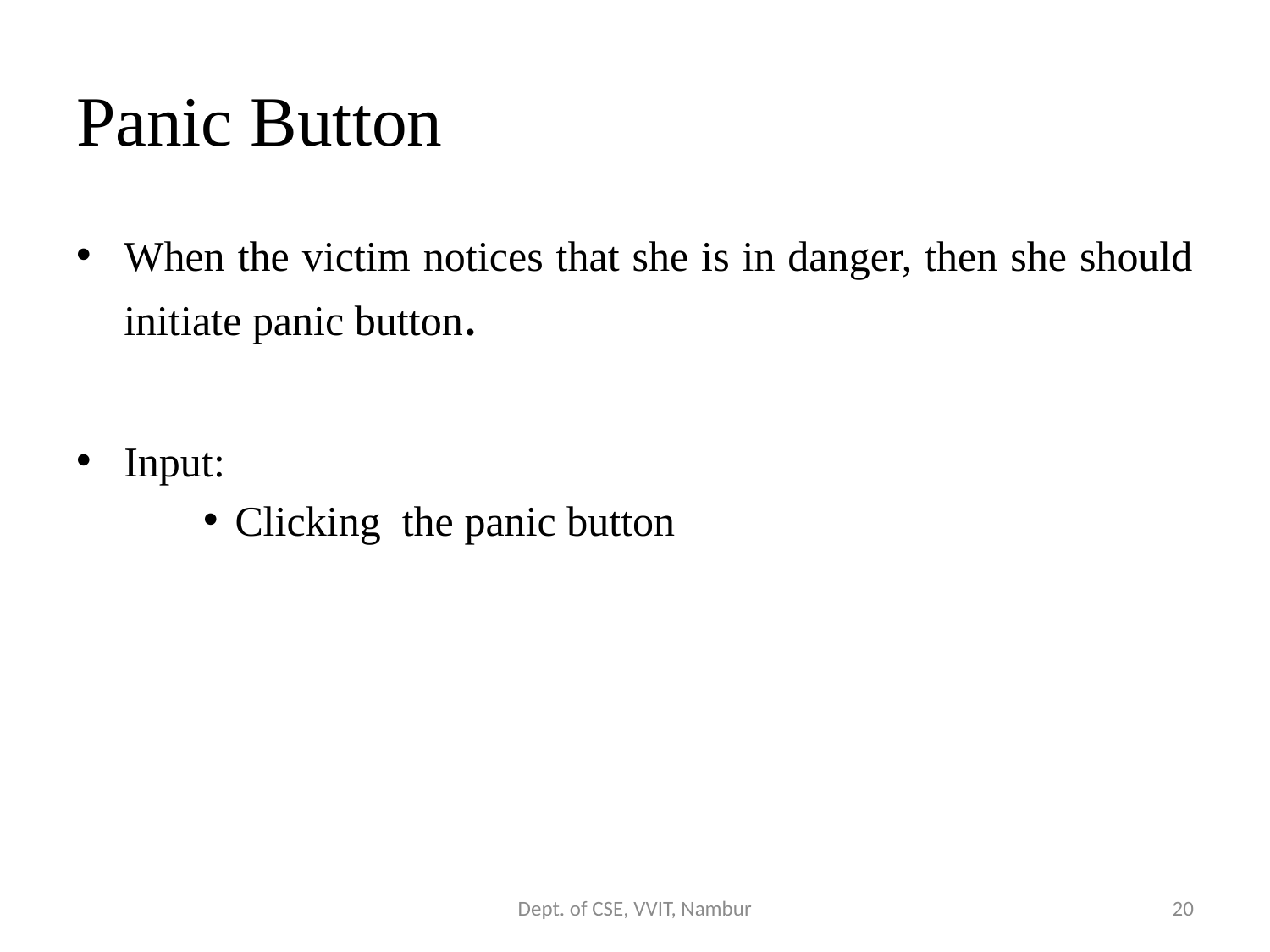

# Panic Button
When the victim notices that she is in danger, then she should initiate panic button.

Input:
Clicking  the panic button
Dept. of CSE, VVIT, Nambur
20